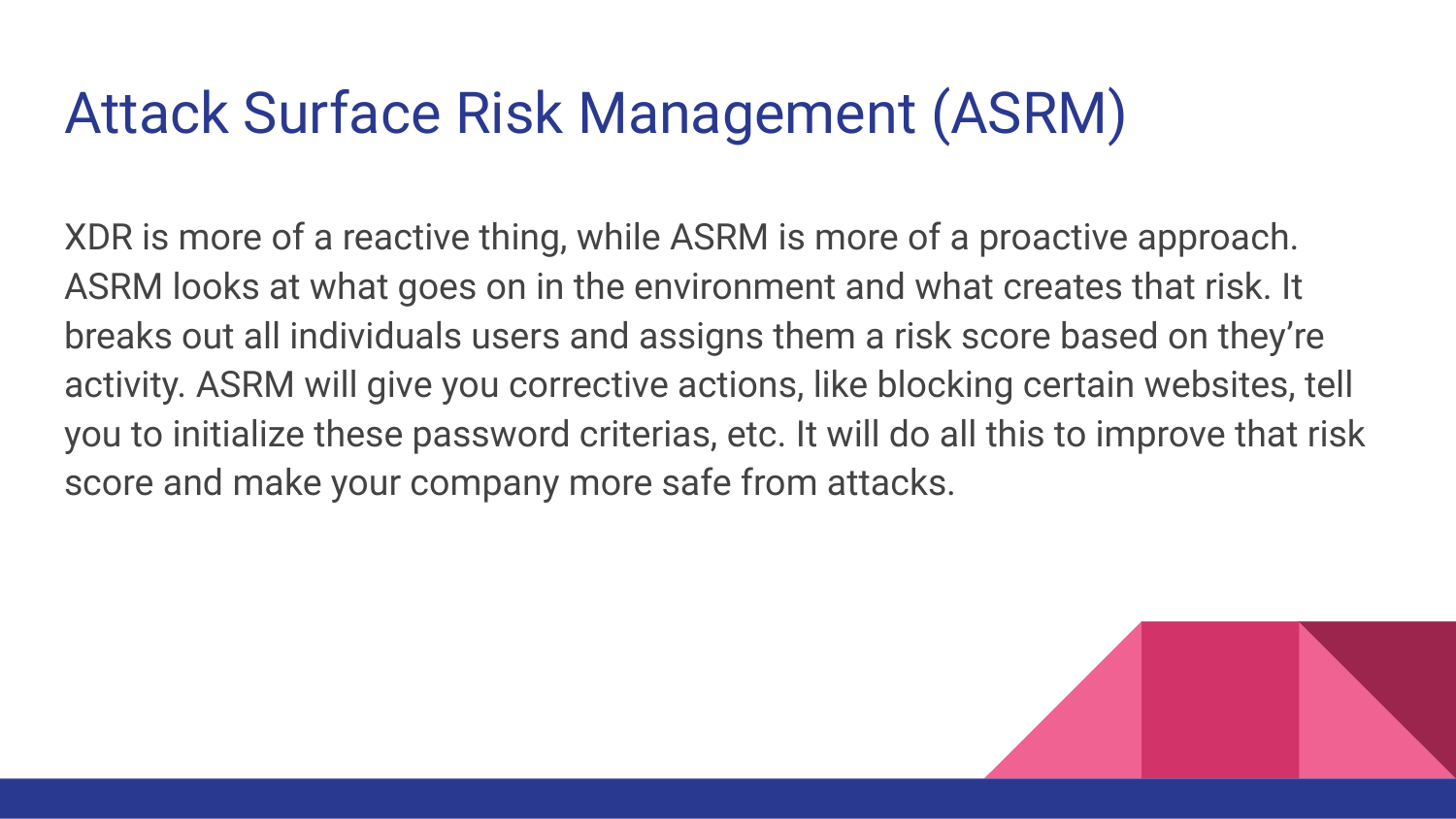

# Attack Surface Risk Management (ASRM)
XDR is more of a reactive thing, while ASRM is more of a proactive approach. ASRM looks at what goes on in the environment and what creates that risk. It breaks out all individuals users and assigns them a risk score based on they’re activity. ASRM will give you corrective actions, like blocking certain websites, tell you to initialize these password criterias, etc. It will do all this to improve that risk score and make your company more safe from attacks.